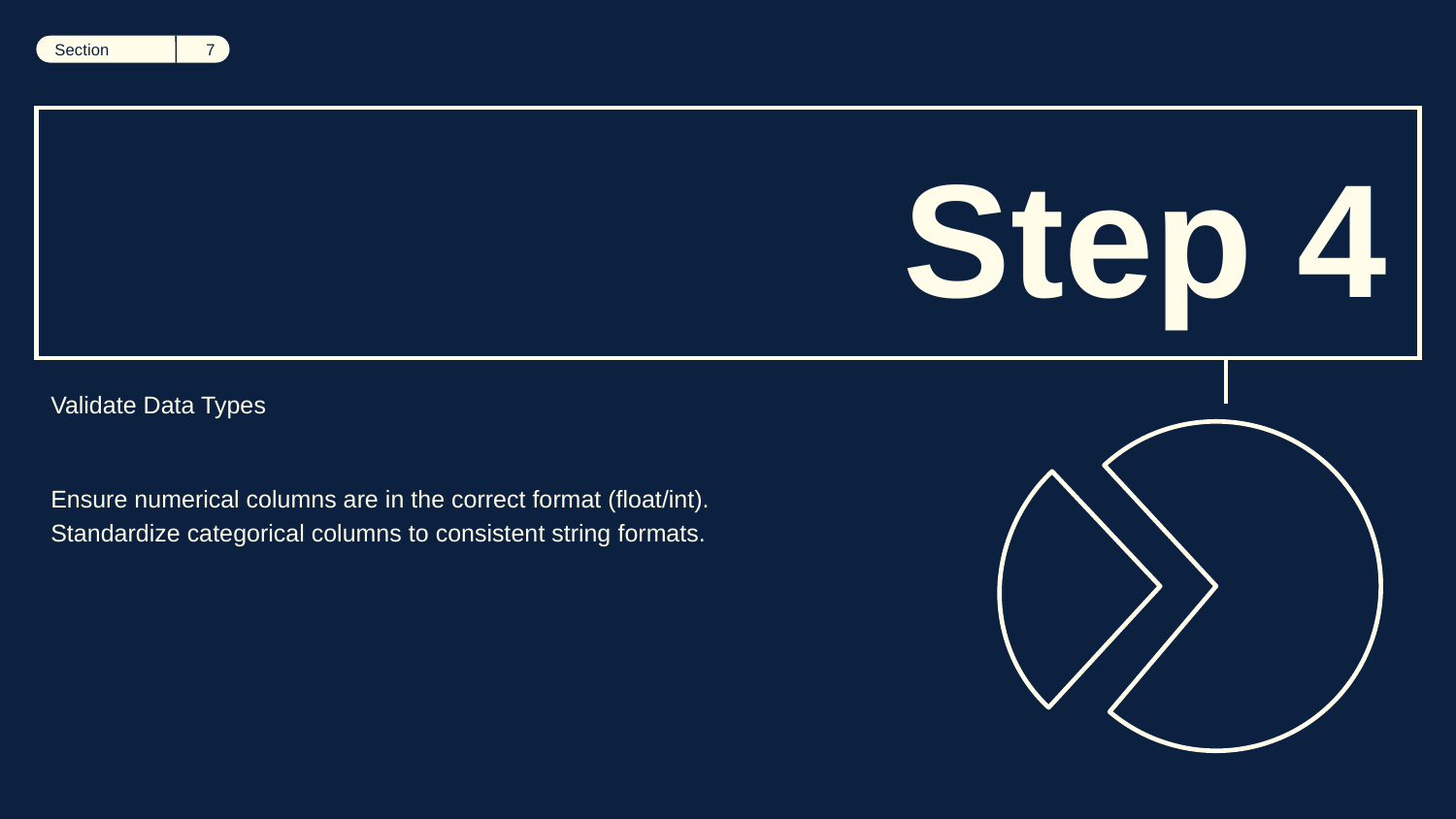

7
Section
12
Section
# Step 4
Validate Data Types

Ensure numerical columns are in the correct format (float/int).
Standardize categorical columns to consistent string formats.